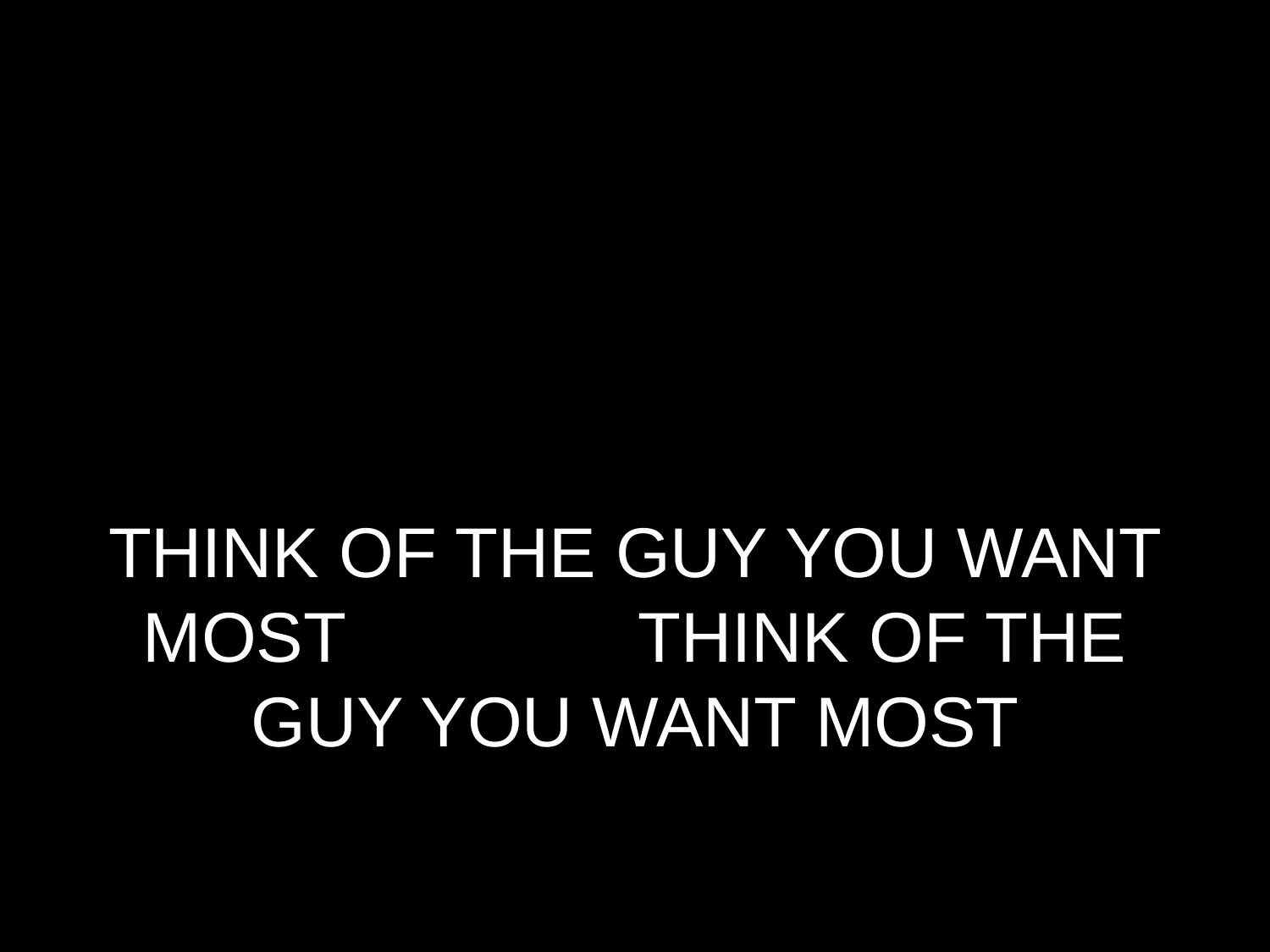

# THINK OF THE GUY YOU WANT MOST               THINK OF THE GUY YOU WANT MOST